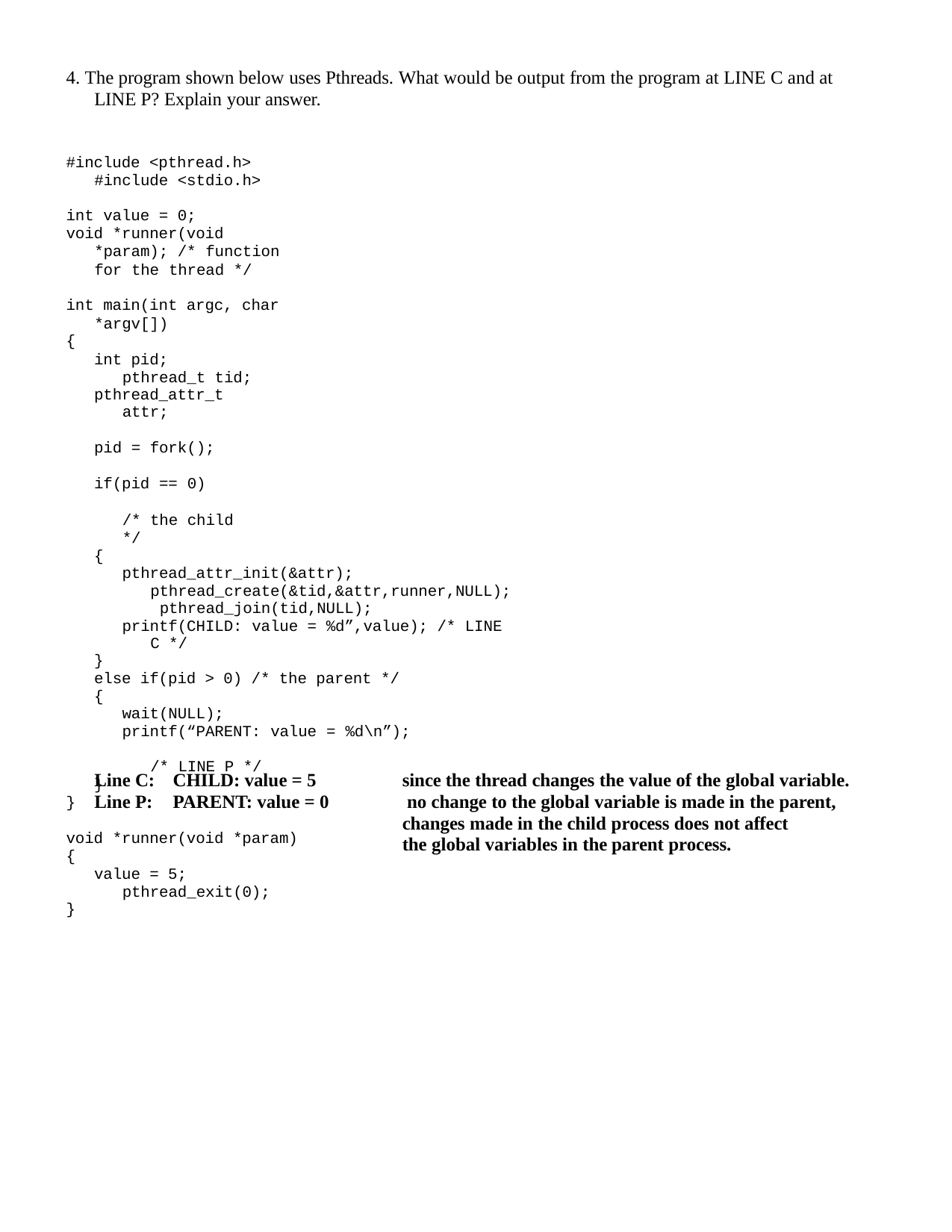

4. The program shown below uses Pthreads. What would be output from the program at LINE C and at  LINE P? Explain your answer.

#include <pthread.h>  #include <stdio.h>

int value = 0;
void *runner(void *param); /* function for the thread */

int main(int argc, char *argv[])
{
int pid;  pthread_t tid;
pthread_attr_t attr;

pid = fork();

if(pid == 0)	/* the child */
{
pthread_attr_init(&attr);  pthread_create(&tid,&attr,runner,NULL);  pthread_join(tid,NULL);
printf(CHILD: value = %d”,value); /* LINE C */
}
else if(pid > 0) /* the parent */
{
wait(NULL);
printf(“PARENT: value = %d\n”);	/* LINE P */
}
}

void *runner(void *param)
{
value = 5;  pthread_exit(0);
}
Line C:	CHILD: value = 5  Line P:	PARENT: value = 0
since the thread changes the value of the global variable.  no change to the global variable is made in the parent,  changes made in the child process does not affect
the global variables in the parent process.